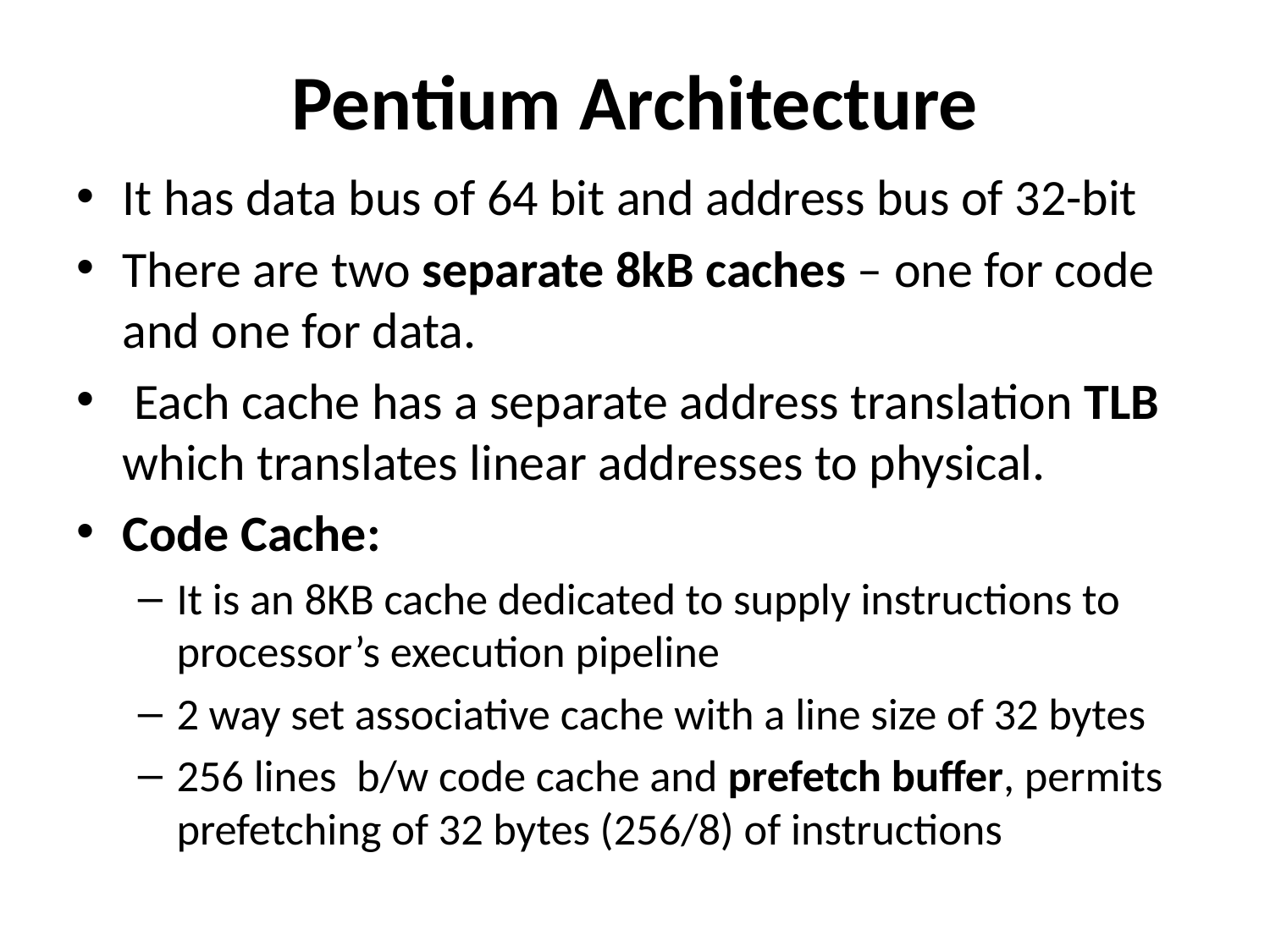

# Pentium Architecture
It has data bus of 64 bit and address bus of 32-bit
There are two separate 8kB caches – one for code and one for data.
 Each cache has a separate address translation TLB which translates linear addresses to physical.
Code Cache:
It is an 8KB cache dedicated to supply instructions to processor’s execution pipeline
2 way set associative cache with a line size of 32 bytes
256 lines  b/w code cache and prefetch buffer, permits prefetching of 32 bytes (256/8) of instructions